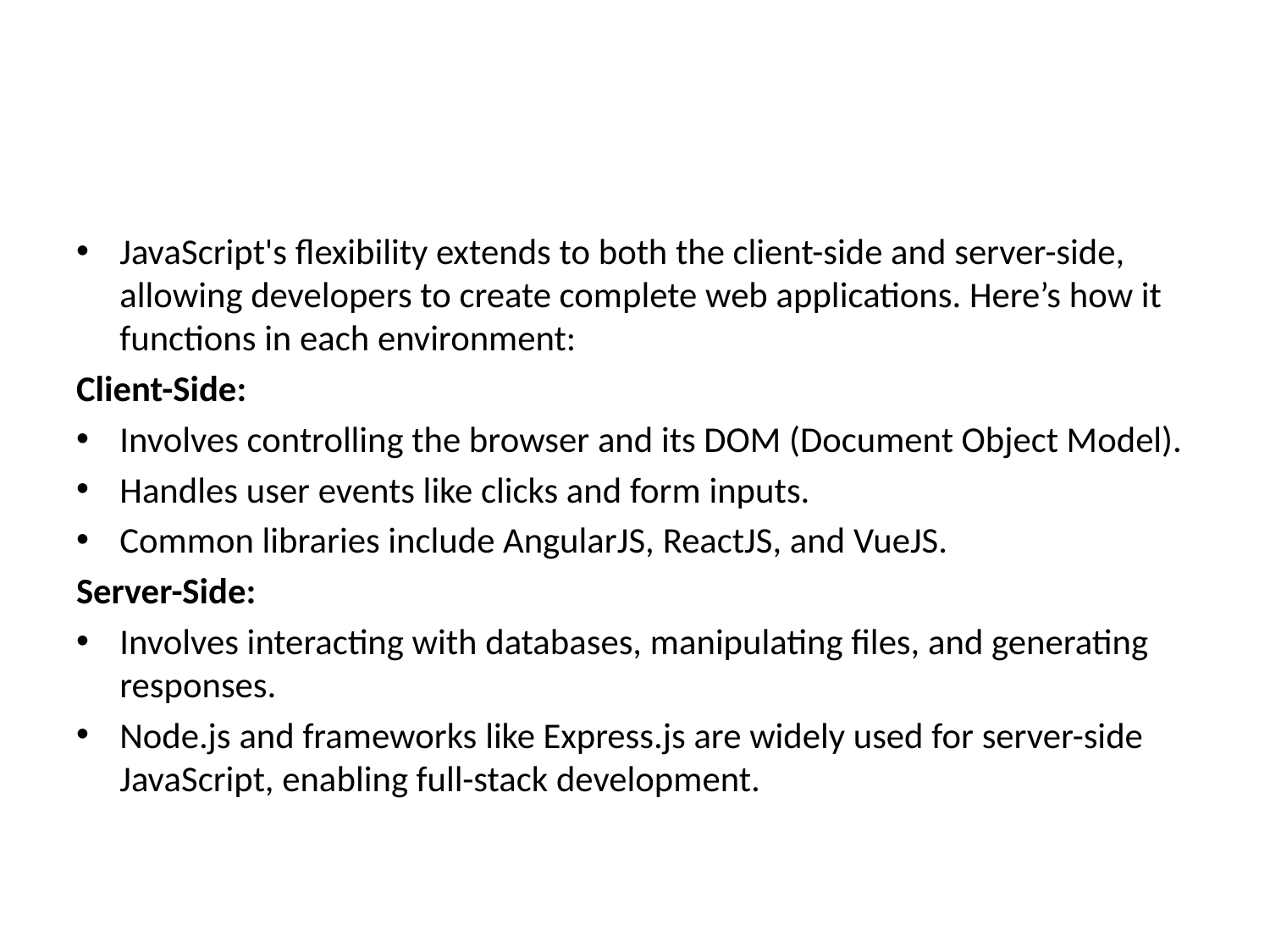

#
JavaScript's flexibility extends to both the client-side and server-side, allowing developers to create complete web applications. Here’s how it functions in each environment:
Client-Side:
Involves controlling the browser and its DOM (Document Object Model).
Handles user events like clicks and form inputs.
Common libraries include AngularJS, ReactJS, and VueJS.
Server-Side:
Involves interacting with databases, manipulating files, and generating responses.
Node.js and frameworks like Express.js are widely used for server-side JavaScript, enabling full-stack development.